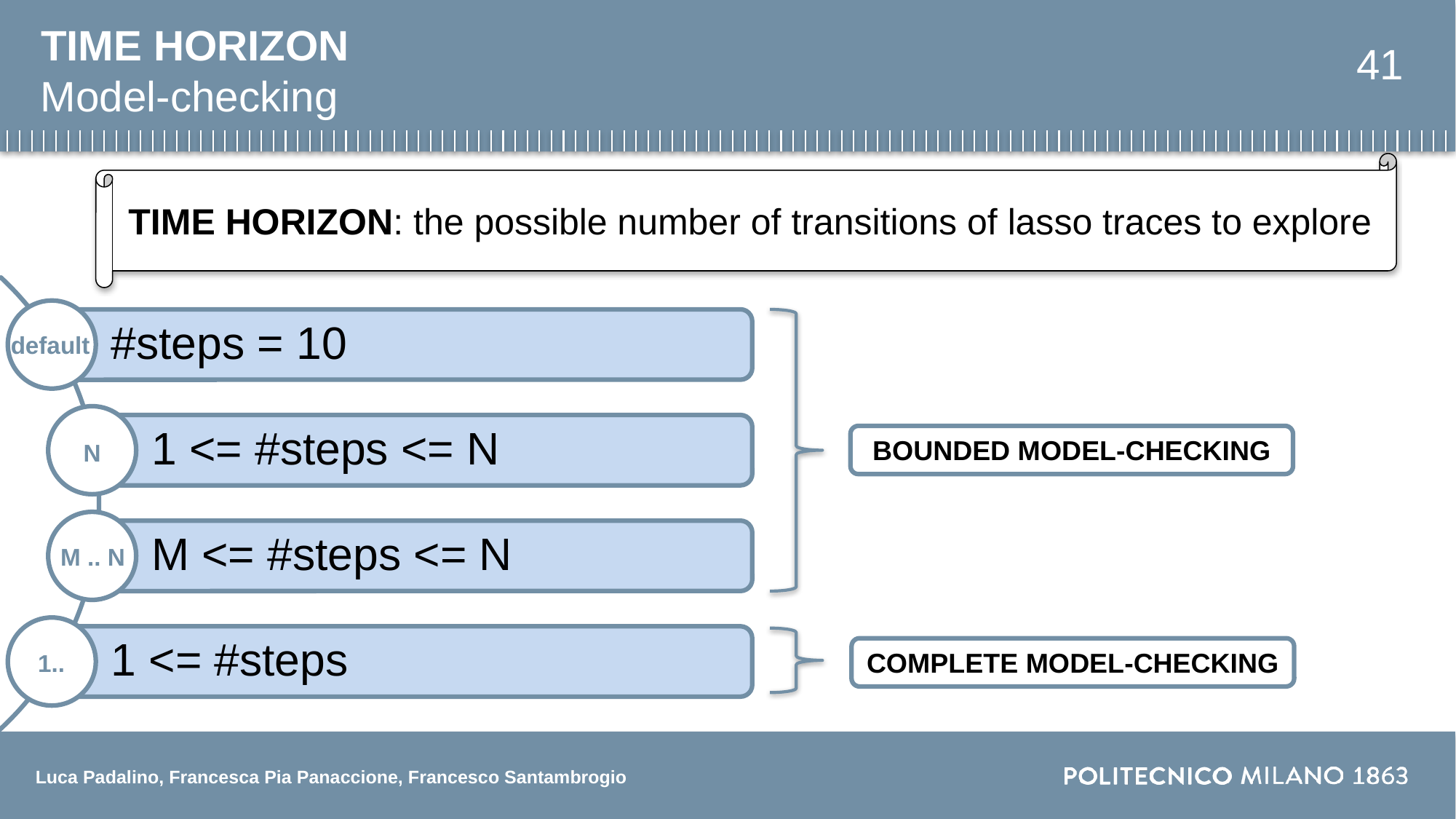

# TIME HORIZON
41
Model-checking
TIME HORIZON: the possible number of transitions of lasso traces to explore

#steps = 10

default

1 <= #steps <= N
BOUNDED MODEL-CHECKING
N

M <= #steps <= N
M .. N

1 <= #steps

COMPLETE MODEL-CHECKING
1..